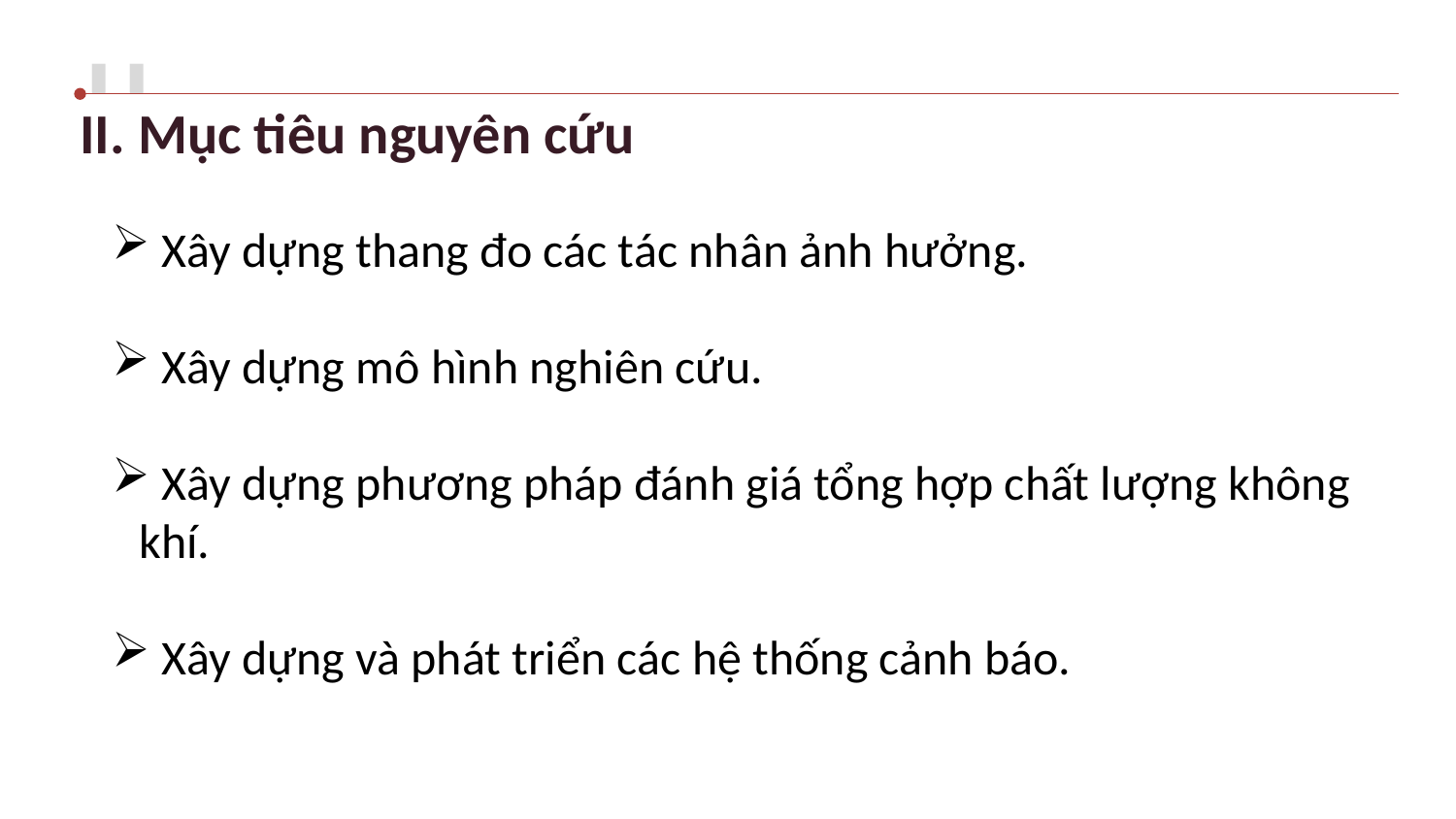

II.
II. Mục tiêu nguyên cứu
 Xây dựng thang đo các tác nhân ảnh hưởng.

 Xây dựng mô hình nghiên cứu.

 Xây dựng phương pháp đánh giá tổng hợp chất lượng không khí.

 Xây dựng và phát triển các hệ thống cảnh báo.